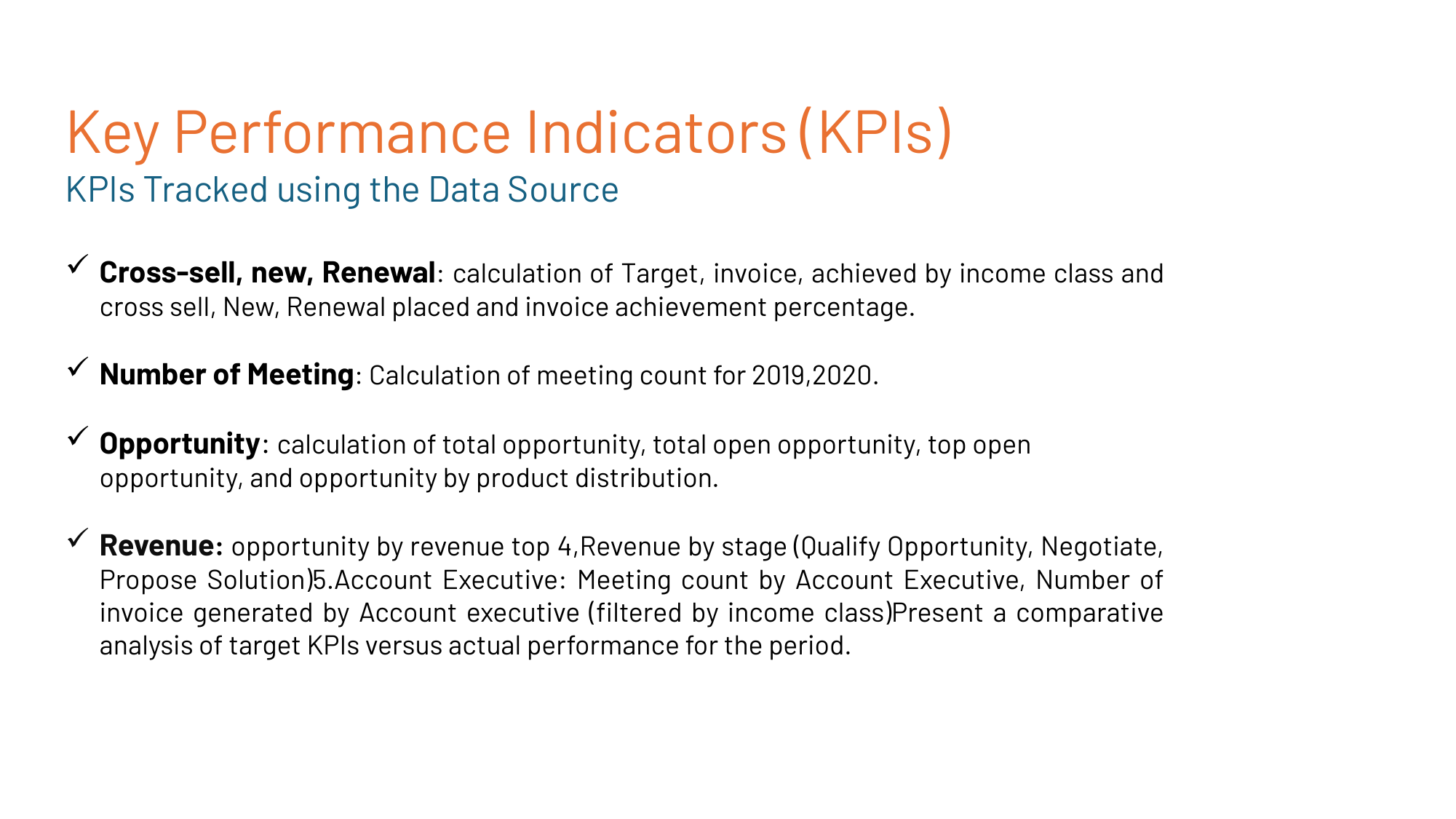

Key Performance Indicators (KPIs)
KPIs Tracked using the Data Source

Cross-sell, new, Renewal: calculation of Target, invoice, achieved by income class and cross sell, New, Renewal placed and invoice achievement percentage.

Number of Meeting: Calculation of meeting count for 2019,2020.

Opportunity: calculation of total opportunity, total open opportunity, top open opportunity, and opportunity by product distribution.

Revenue: opportunity by revenue top 4,Revenue by stage (Qualify Opportunity, Negotiate, Propose Solution)5.Account Executive: Meeting count by Account Executive, Number of invoice generated by Account executive (filtered by income class)Present a comparative analysis of target KPIs versus actual performance for the period.